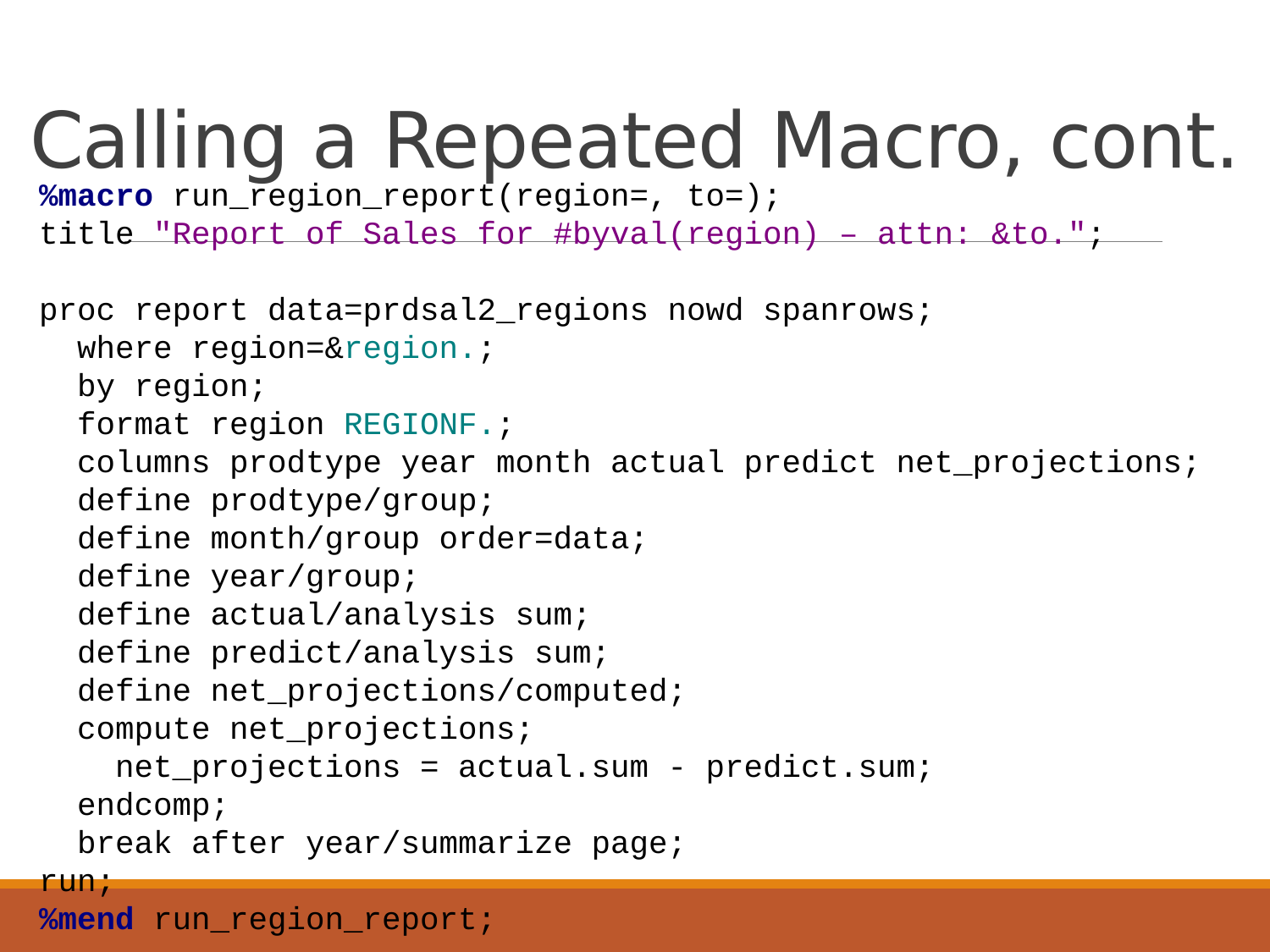

# Calling a Repeated Macro, cont.
%macro run_region_report(region=, to=);
title "Report of Sales for #byval(region) – attn: &to.";

proc report data=prdsal2_regions nowd spanrows;
  where region=&region.;
  by region;
  format region REGIONF.;
  columns prodtype year month actual predict net_projections;
  define prodtype/group;
  define month/group order=data;
  define year/group;
  define actual/analysis sum;
  define predict/analysis sum;
  define net_projections/computed;
  compute net_projections;
    net_projections = actual.sum - predict.sum;
  endcomp;
  break after year/summarize page;
run;
%mend run_region_report;